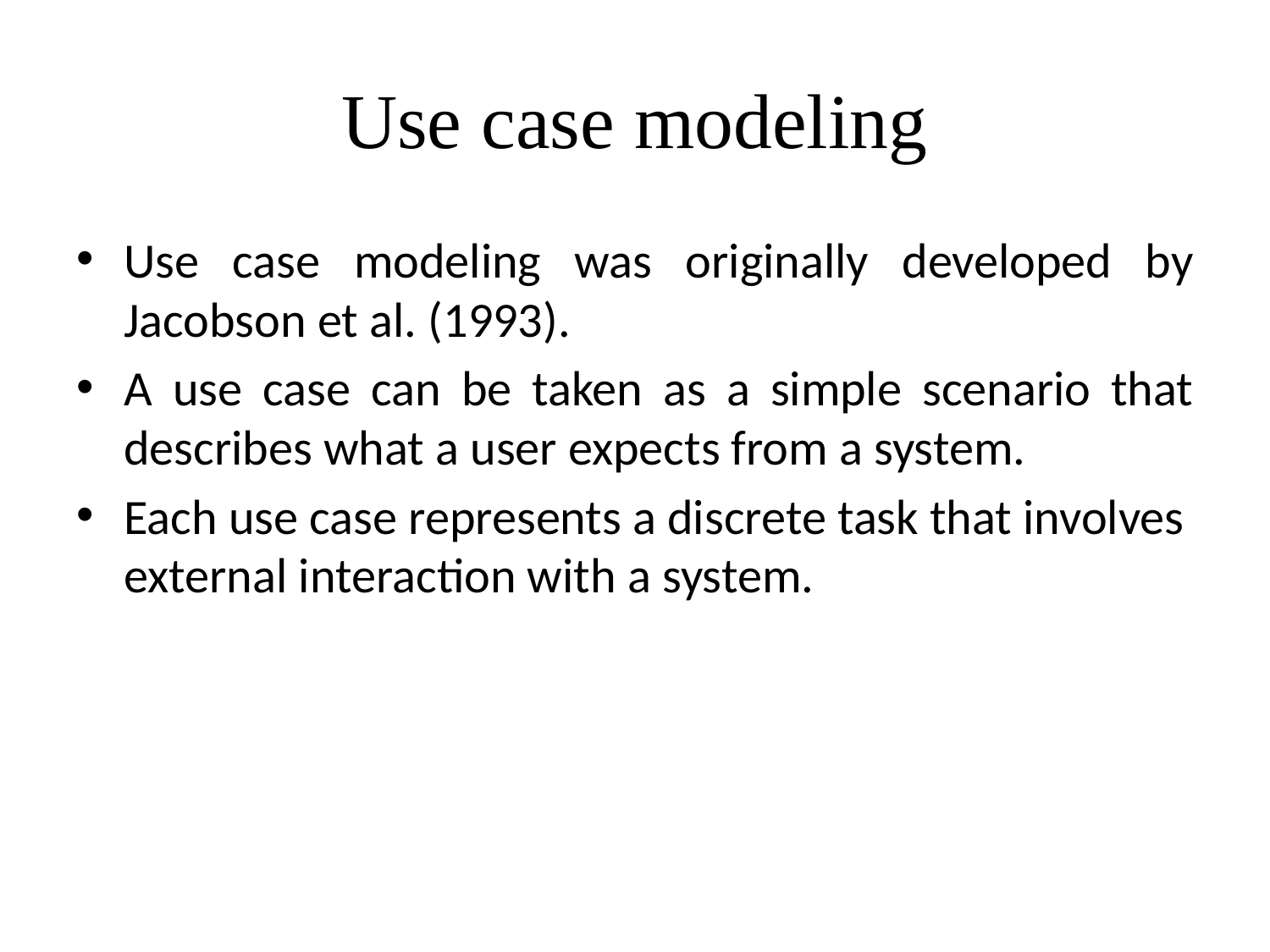

# Use case modeling
Use case modeling was originally developed by Jacobson et al. (1993).
A use case can be taken as a simple scenario that describes what a user expects from a system.
Each use case represents a discrete task that involves external interaction with a system.